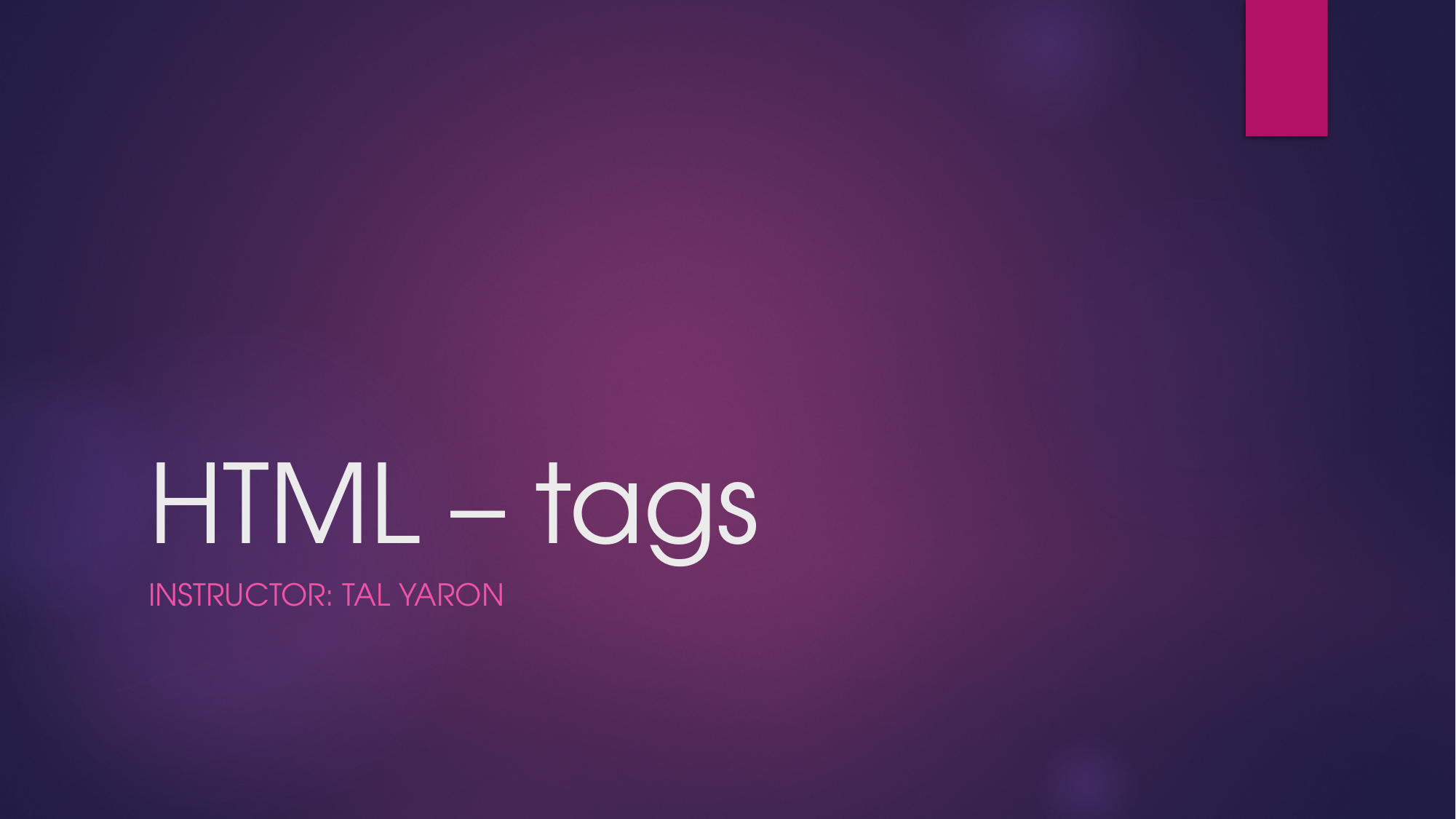

# HTML – tags
Instructor: tal yaron